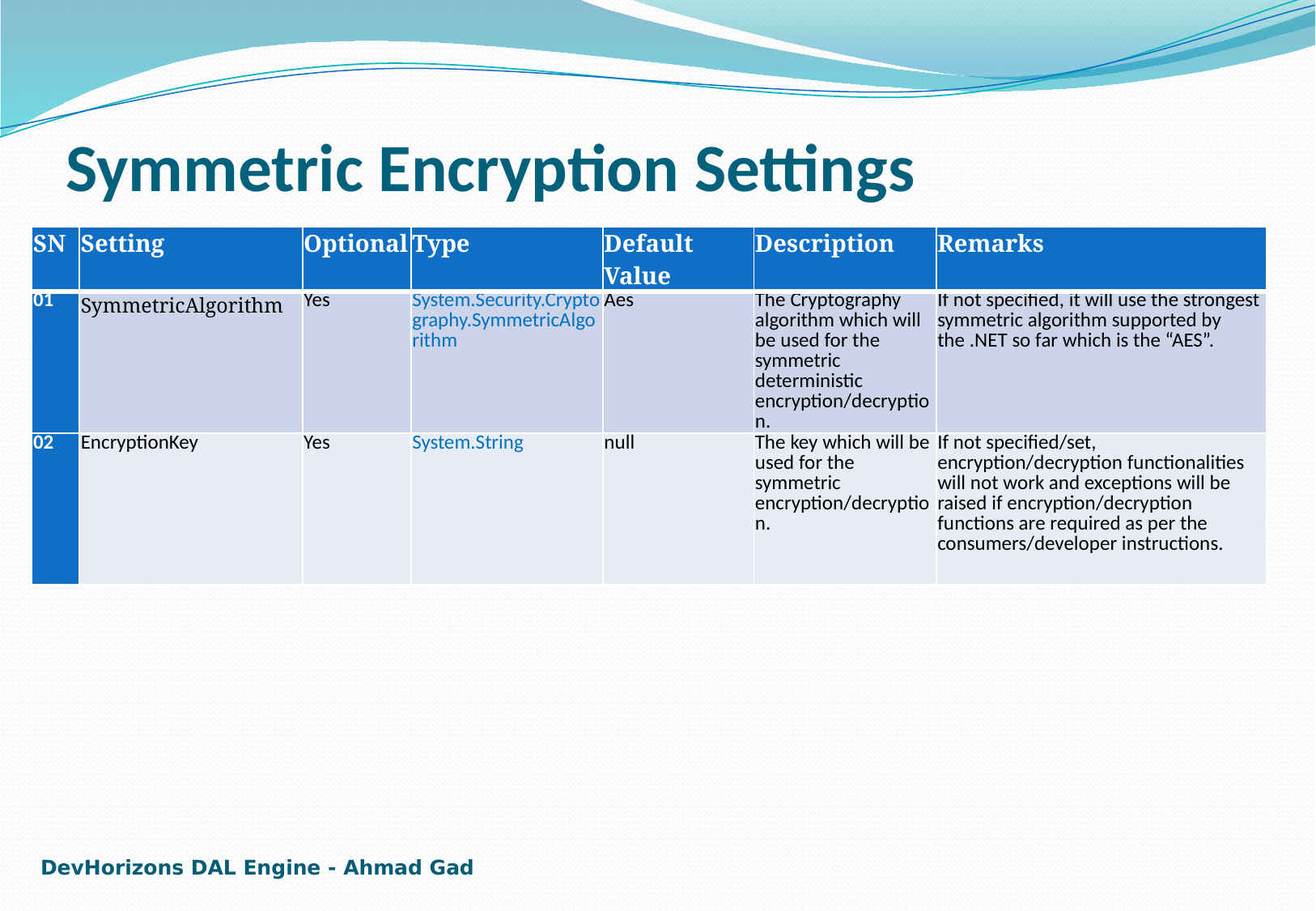

# Symmetric Encryption Settings
| SN | Setting | Optional | Type | Default Value | Description | Remarks |
| --- | --- | --- | --- | --- | --- | --- |
| 01 | SymmetricAlgorithm | Yes | System.Security.Cryptography.SymmetricAlgorithm | Aes | The Cryptography algorithm which will be used for the symmetric deterministic encryption/decryption. | If not specified, it will use the strongest symmetric algorithm supported by the .NET so far which is the “AES”. |
| 02 | EncryptionKey | Yes | System.String | null | The key which will be used for the symmetric encryption/decryption. | If not specified/set, encryption/decryption functionalities will not work and exceptions will be raised if encryption/decryption functions are required as per the consumers/developer instructions. |
DevHorizons DAL Engine - Ahmad Gad